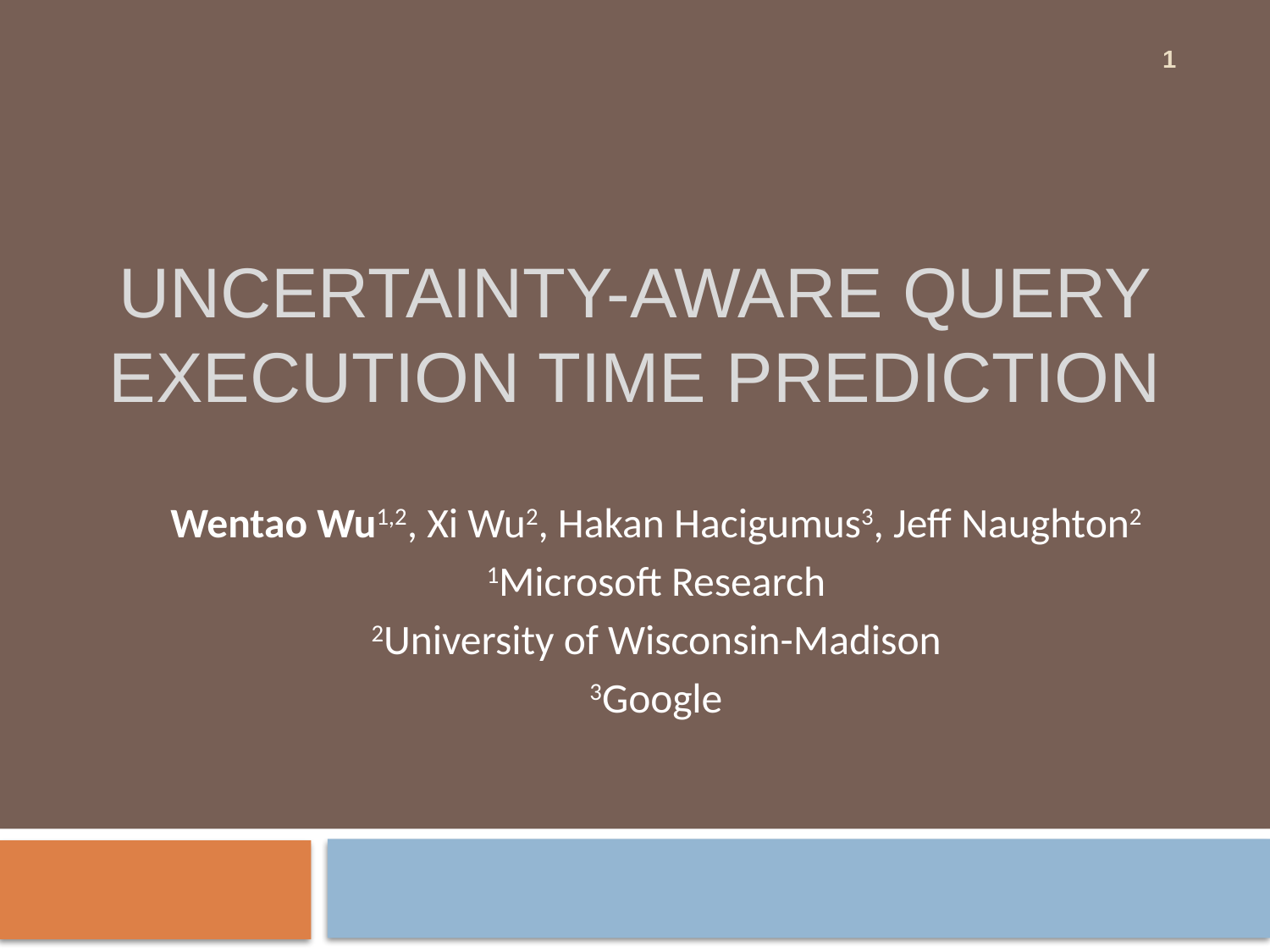

1
# Uncertainty-Aware Query Execution Time Prediction
Wentao Wu1,2, Xi Wu2, Hakan Hacigumus3, Jeff Naughton2
1Microsoft Research
2University of Wisconsin-Madison
3Google